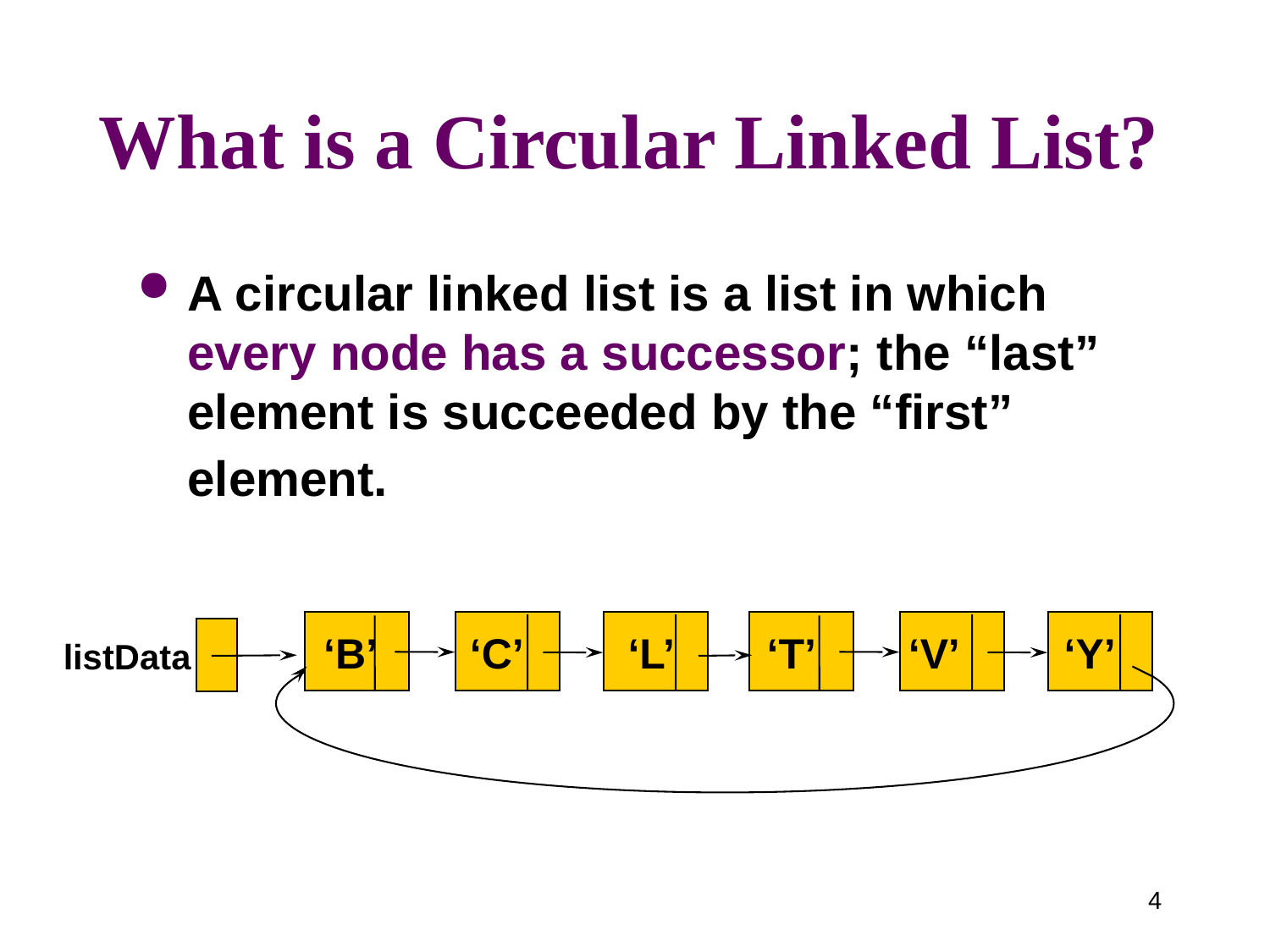

# What is a Circular Linked List?
A circular linked list is a list in which every node has a successor; the “last” element is succeeded by the “first” element.

‘T’        ‘V’         ‘Y’

‘B’        ‘C’         ‘L’
listData

4